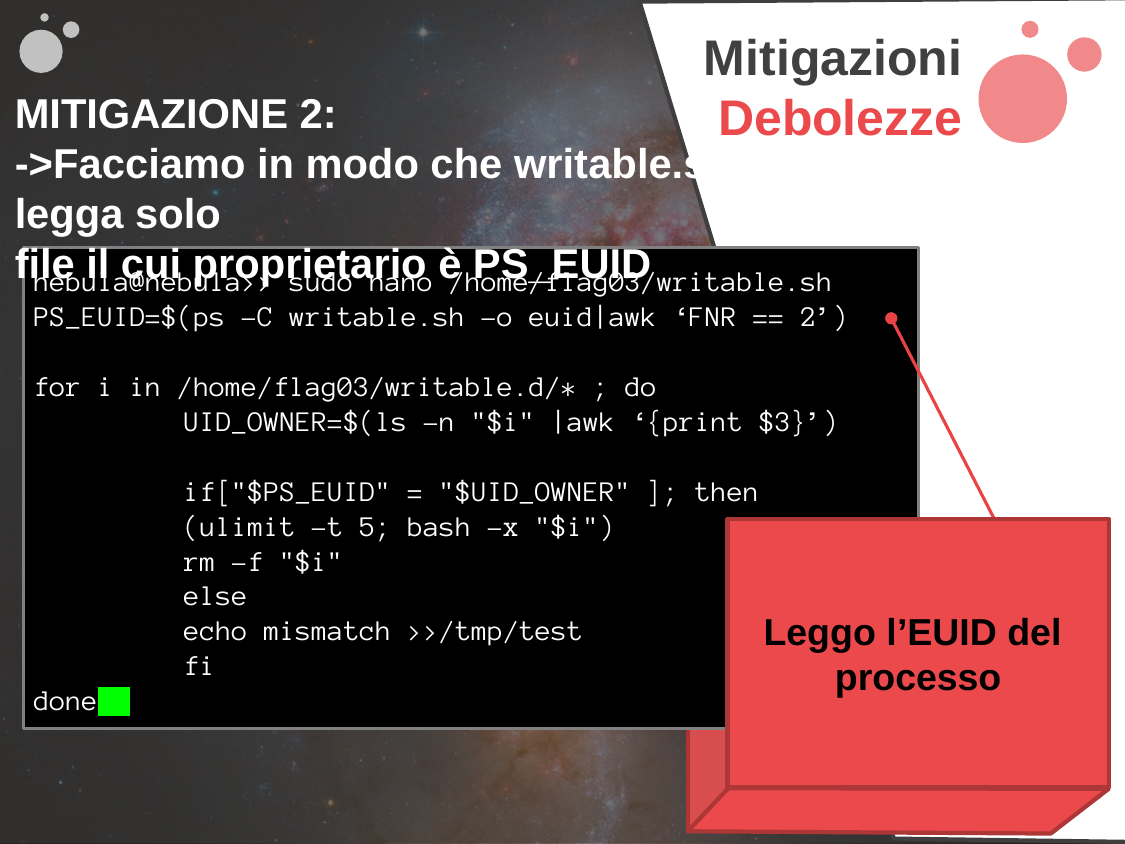

b

Mitigazioni
Debolezze

MITIGAZIONE 2:
->Facciamo in modo che writable.sh legga solo
file il cui proprietario è PS_EUID

nebula@nebula>> sudo nano /home/flag03/writable.sh
PS_EUID=$(ps –C writable.sh –o euid|awk ‘FNR == 2’)

for i in /home/flag03/writable.d/* ; do
	UID_OWNER=$(ls –n "$i" |awk ‘{print $3}’)

	if["$PS_EUID" = "$UID_OWNER" ]; then
 	(ulimit –t 5; bash –x "$i")
	rm –f "$i"
	else
	echo mismatch >>/tmp/test
	fi
done
Leggo l’EUID del
processo